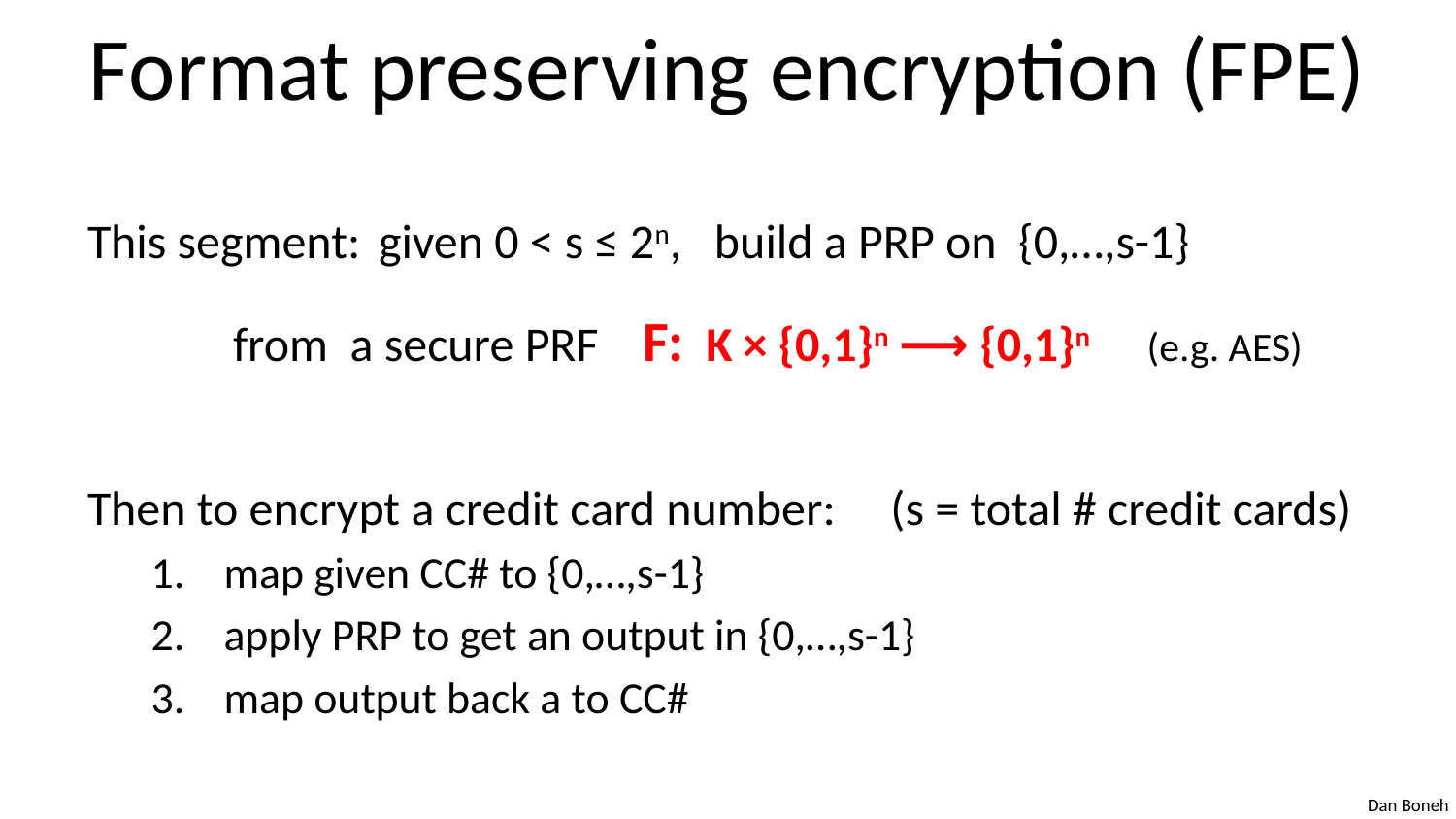

# Format preserving encryption (FPE)
This segment:	given 0 < s ≤ 2n,   build a PRP on  {0,…,s-1}
	from  a secure PRF    F:  K × {0,1}n ⟶ {0,1}n         (e.g. AES)

Then to encrypt a credit card number:     (s = total # credit cards)
map given CC# to {0,…,s-1}
apply PRP to get an output in {0,…,s-1}
map output back a to CC#